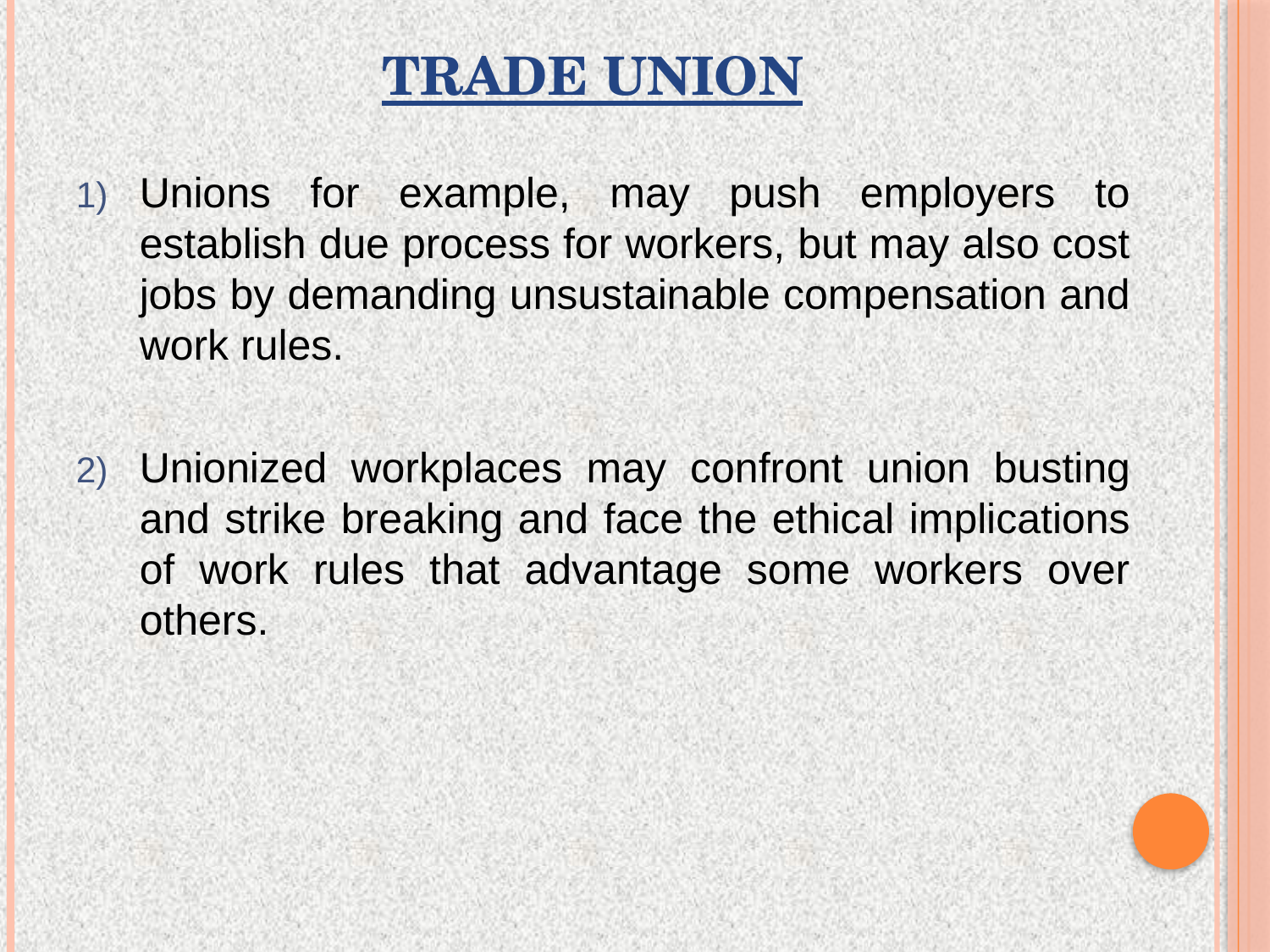

# Trade Union
Unions for example, may push employers to establish due process for workers, but may also cost jobs by demanding unsustainable compensation and work rules.

Unionized workplaces may confront union busting and strike breaking and face the ethical implications of work rules that advantage some workers over others.